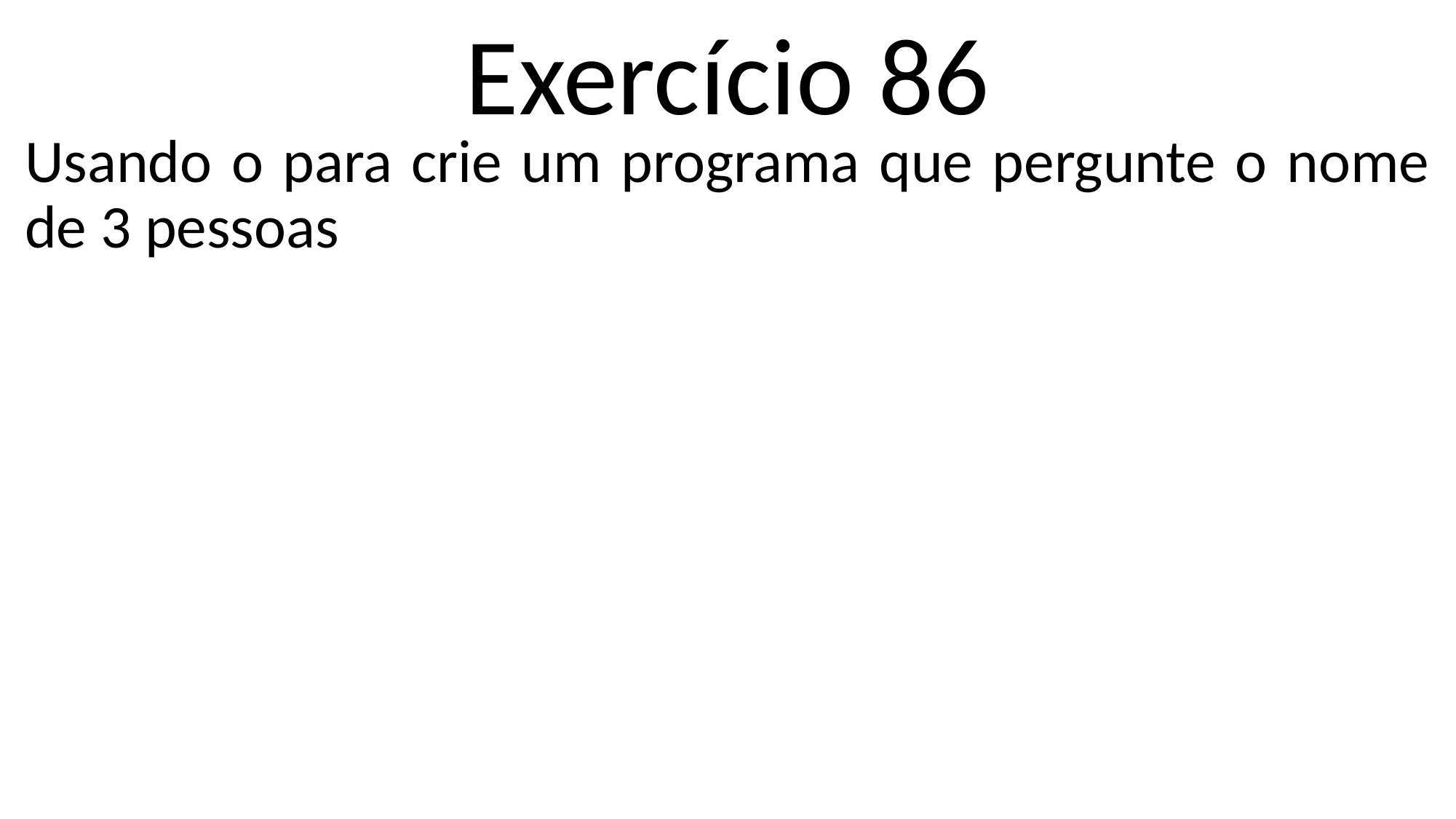

# Exercício 86
Usando o para crie um programa que pergunte o nome de 3 pessoas